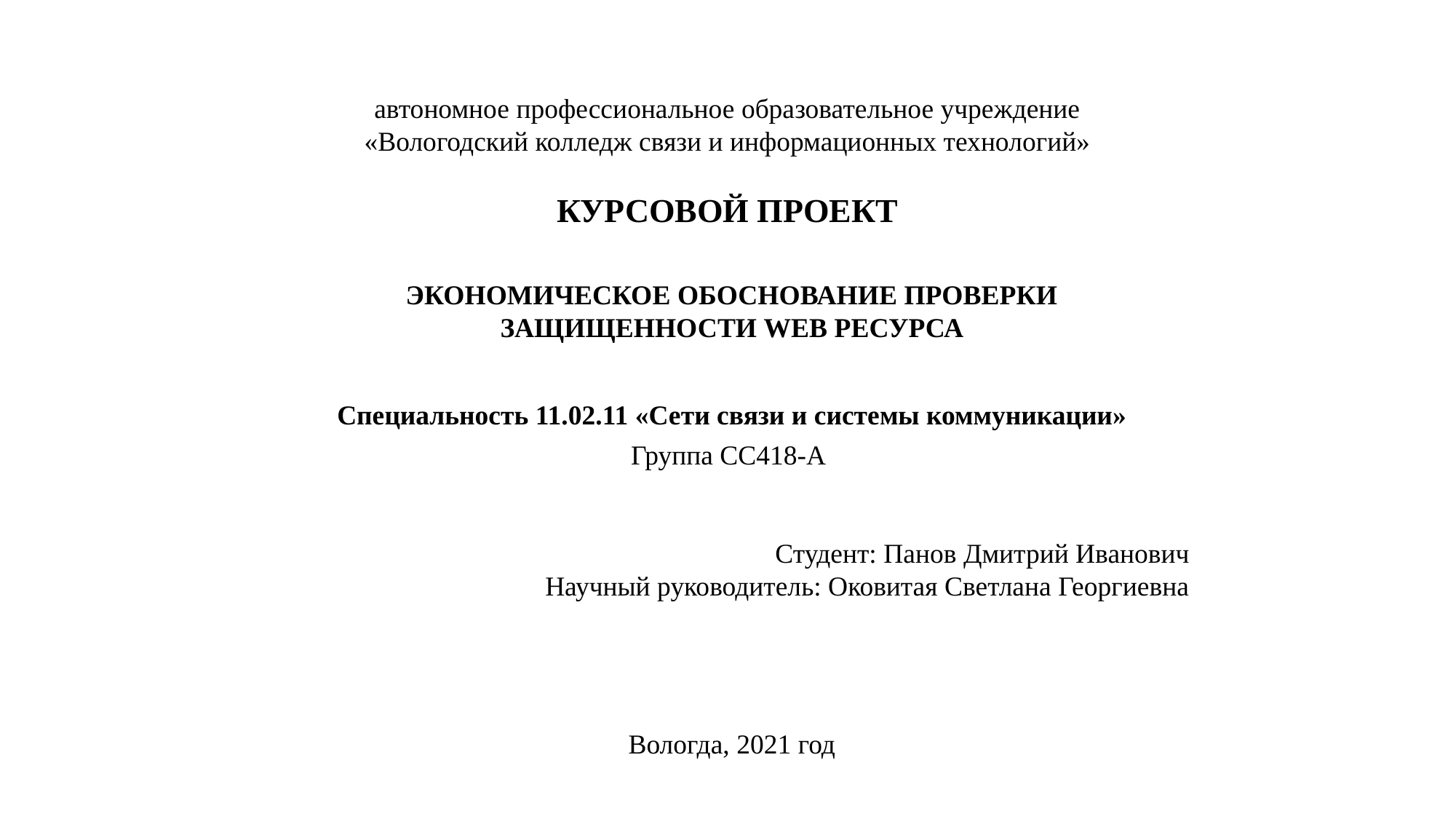

автономное профессиональное образовательное учреждение
«Вологодский колледж связи и информационных технологий»
КУРСОВОЙ ПРОЕКТ
ЭКОНОМИЧЕСКОЕ ОБОСНОВАНИЕ ПРОВЕРКИ ЗАЩИЩЕННОСТИ WEB РЕСУРСА

Специальность 11.02.11 «Сети связи и системы коммуникации»
Группа СС418-А

  Студент: Панов Дмитрий Иванович
Научный руководитель: Оковитая Светлана Георгиевна

Вологда, 2021 год